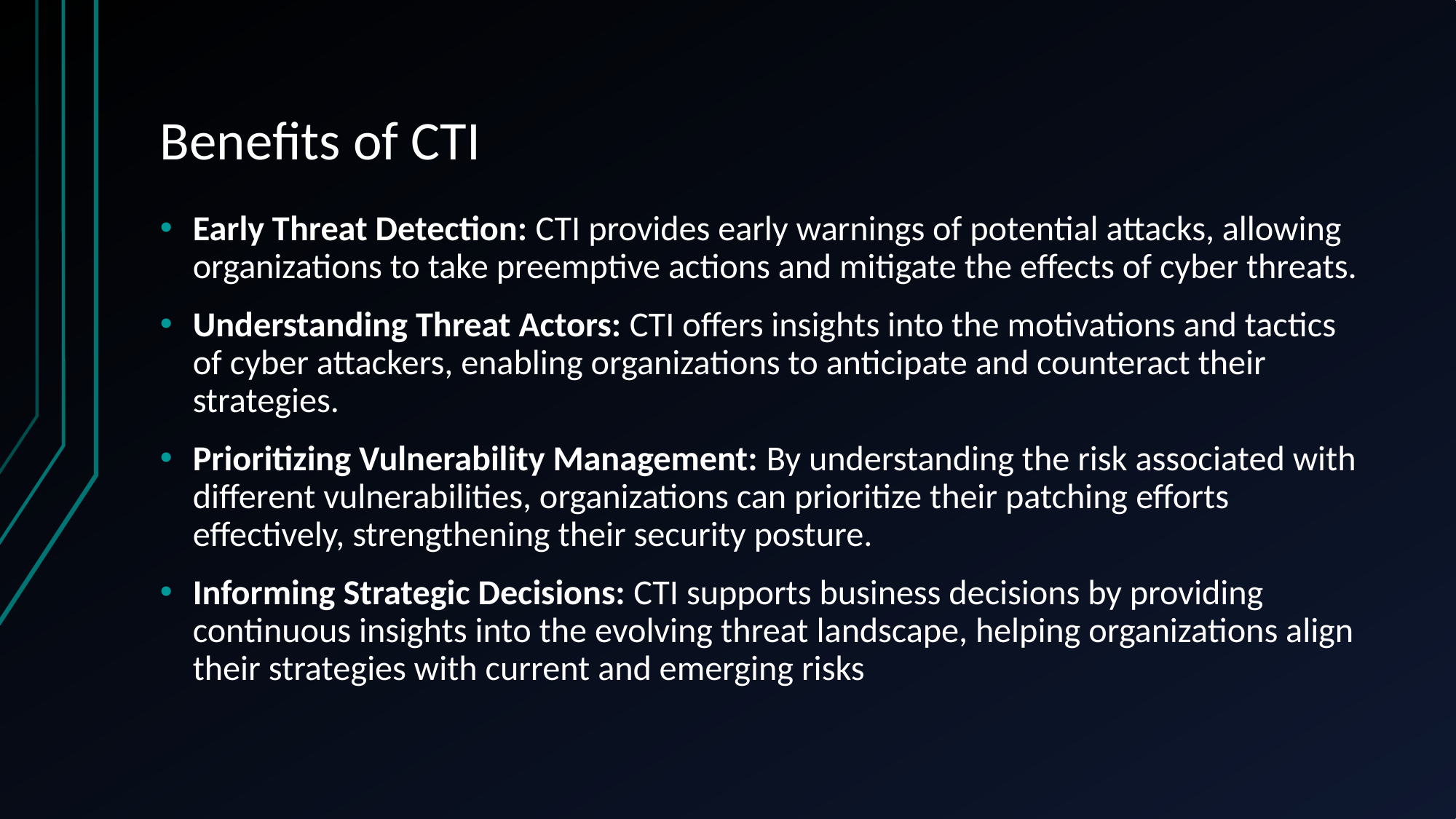

# Benefits of CTI
Early Threat Detection: CTI provides early warnings of potential attacks, allowing organizations to take preemptive actions and mitigate the effects of cyber threats.
Understanding Threat Actors: CTI offers insights into the motivations and tactics of cyber attackers, enabling organizations to anticipate and counteract their strategies.
Prioritizing Vulnerability Management: By understanding the risk associated with different vulnerabilities, organizations can prioritize their patching efforts effectively, strengthening their security posture.
Informing Strategic Decisions: CTI supports business decisions by providing continuous insights into the evolving threat landscape, helping organizations align their strategies with current and emerging risks